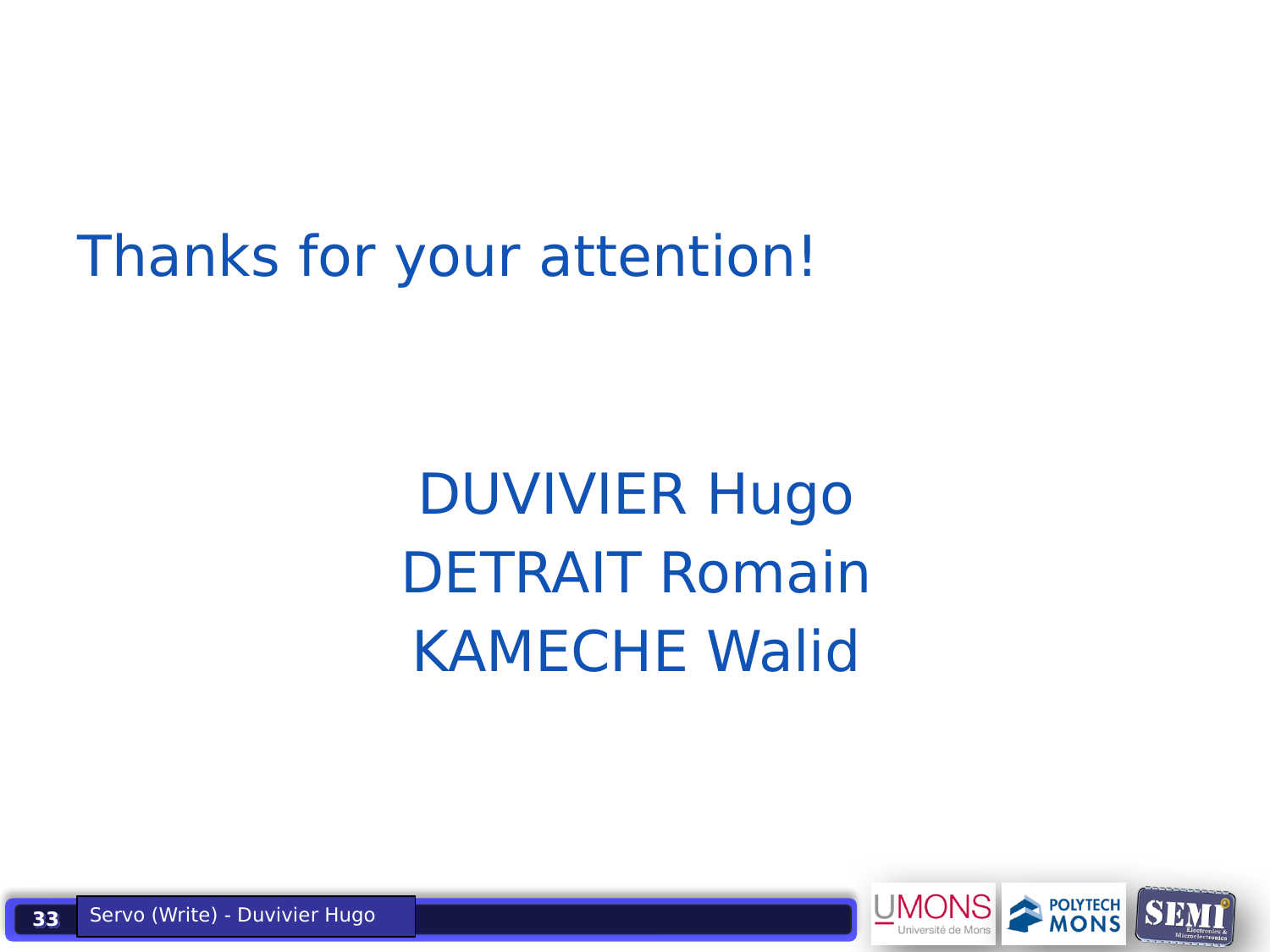

Servo (Write) - Duvivier Hugo
Thanks for your attention!

DUVIVIER Hugo
DETRAIT Romain
KAMECHE Walid
Servo (Write) - Duvivier Hugo
33